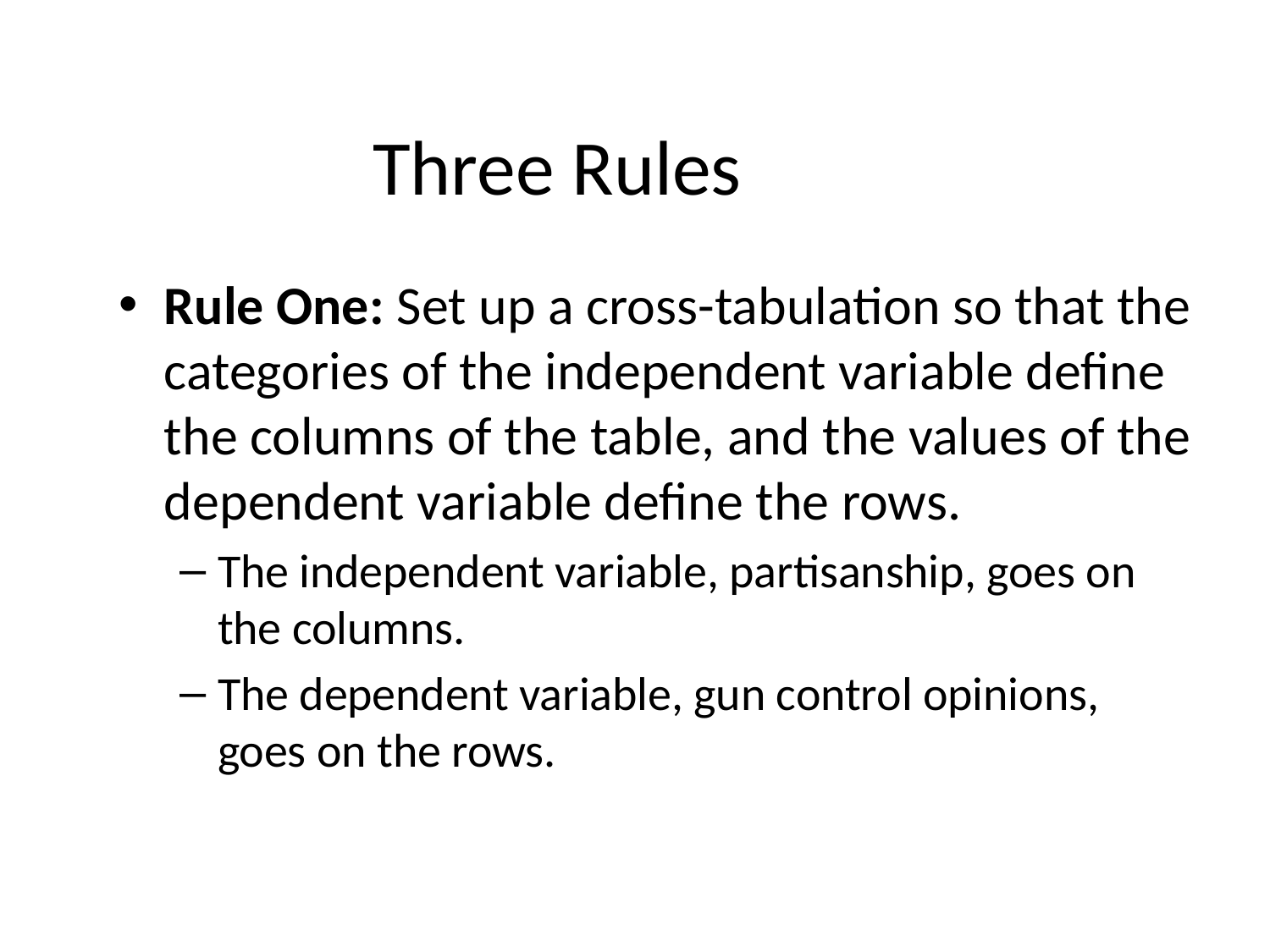

# Three Rules
Rule One: Set up a cross-tabulation so that the categories of the independent variable define the columns of the table, and the values of the dependent variable define the rows.
The independent variable, partisanship, goes on the columns.
The dependent variable, gun control opinions, goes on the rows.